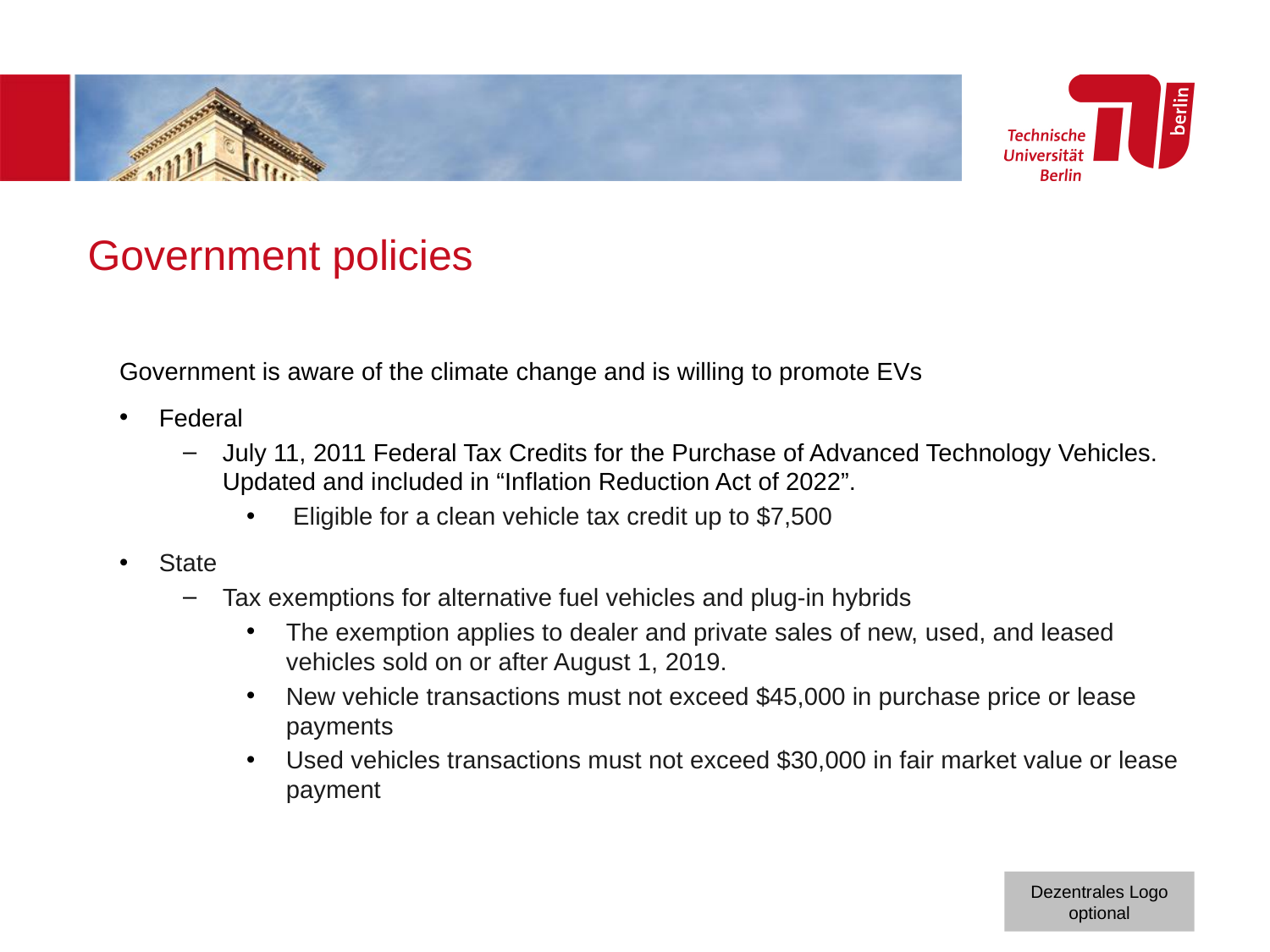

# Government policies
Government is aware of the climate change and is willing to promote EVs
Federal
July 11, 2011 Federal Tax Credits for the Purchase of Advanced Technology Vehicles. Updated and included in “Inflation Reduction Act of 2022”.
 Eligible for a clean vehicle tax credit up to $7,500
State
Tax exemptions for alternative fuel vehicles and plug-in hybrids
The exemption applies to dealer and private sales of new, used, and leased vehicles sold on or after August 1, 2019.
New vehicle transactions must not exceed $45,000 in purchase price or lease payments
Used vehicles transactions must not exceed $30,000 in fair market value or lease payment